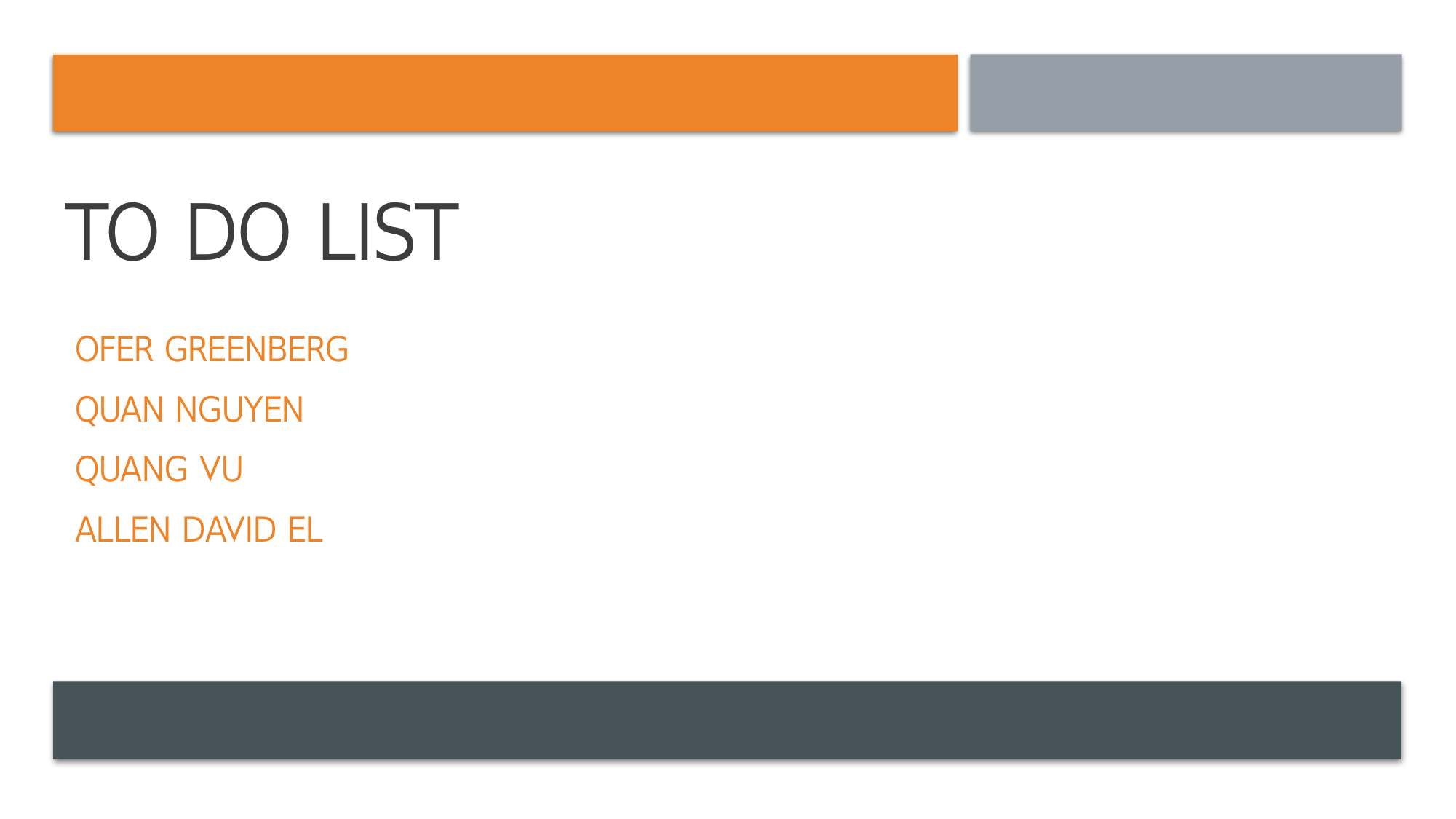

# To Do List
Ofer Greenberg
Quan Nguyen
Quang Vu
Allen David El